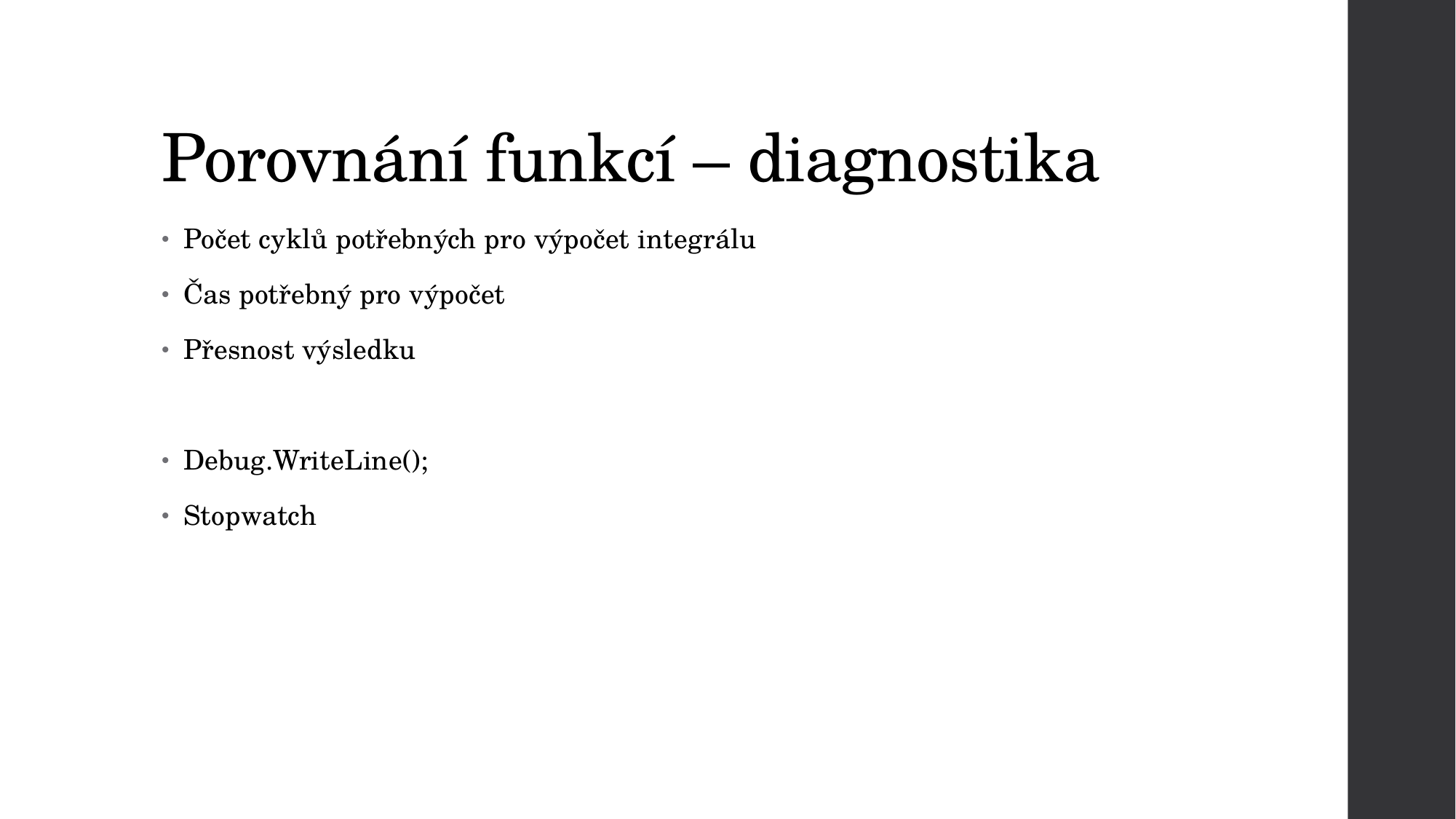

# Porovnání funkcí – diagnostika
Počet cyklů potřebných pro výpočet integrálu
Čas potřebný pro výpočet
Přesnost výsledku

Debug.WriteLine();
Stopwatch